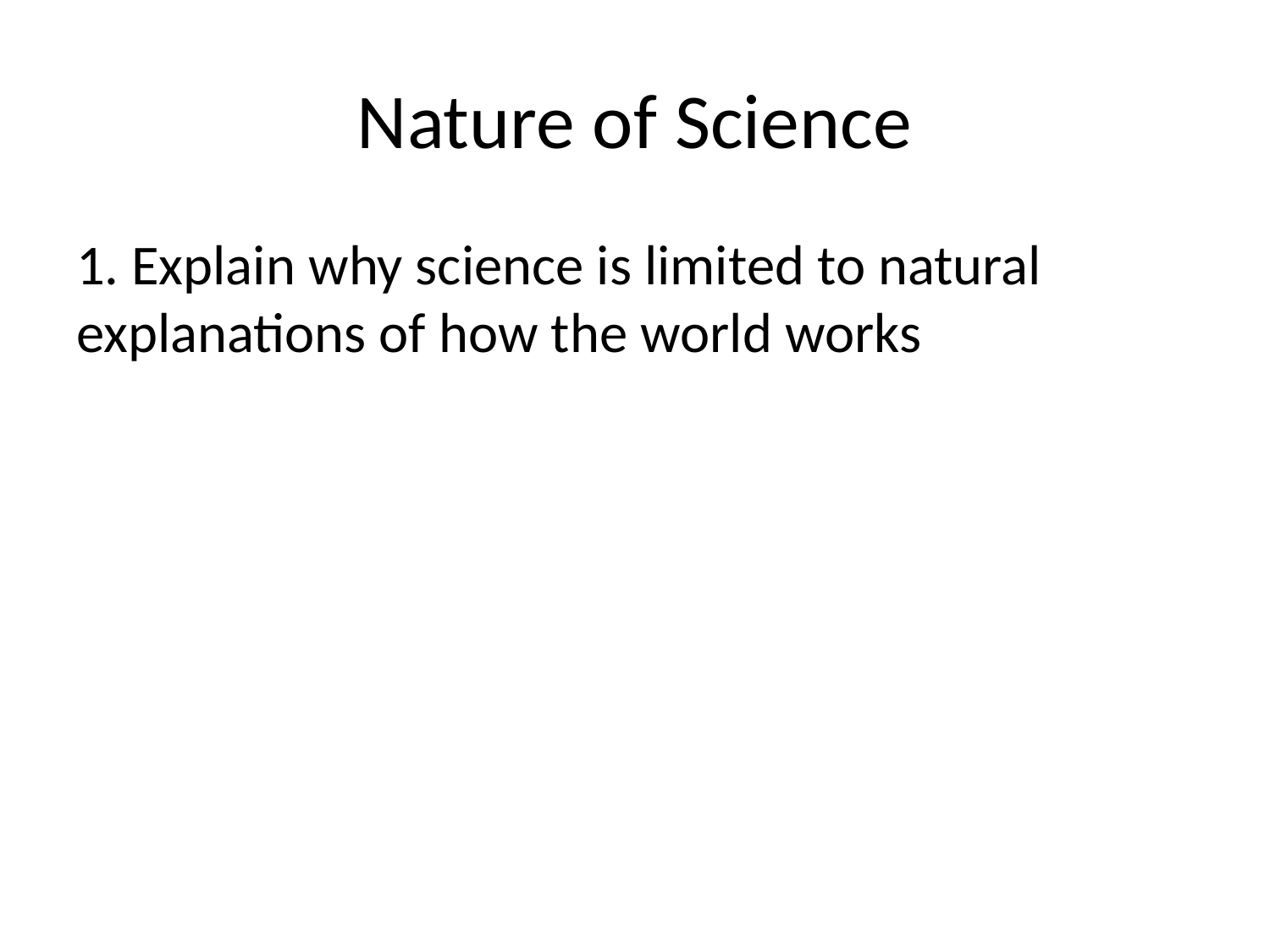

# Nature of Science
1. Explain why science is limited to natural explanations of how the world works